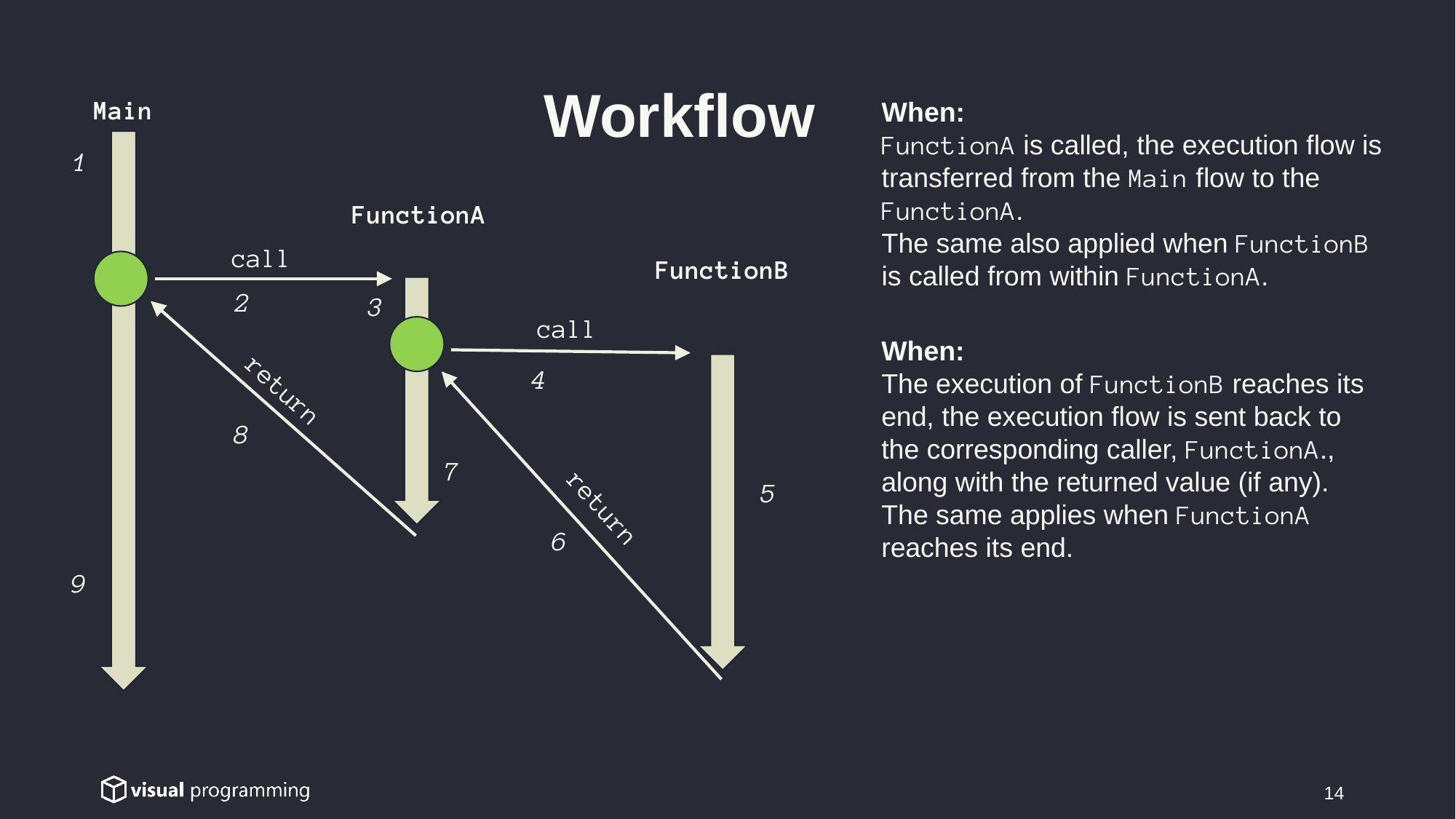

Workflow
Main
When:
FunctionA is called, the execution flow is transferred from the Main flow to the FunctionA.
The same also applied when FunctionB is called from within FunctionA.

1
FunctionA
call
FunctionB

2
3
call

When:
The execution of FunctionB reaches its end, the execution flow is sent back to the corresponding caller, FunctionA., along with the returned value (if any).
The same applies when FunctionA reaches its end.

4
return
8
7
5
return
6
9
14